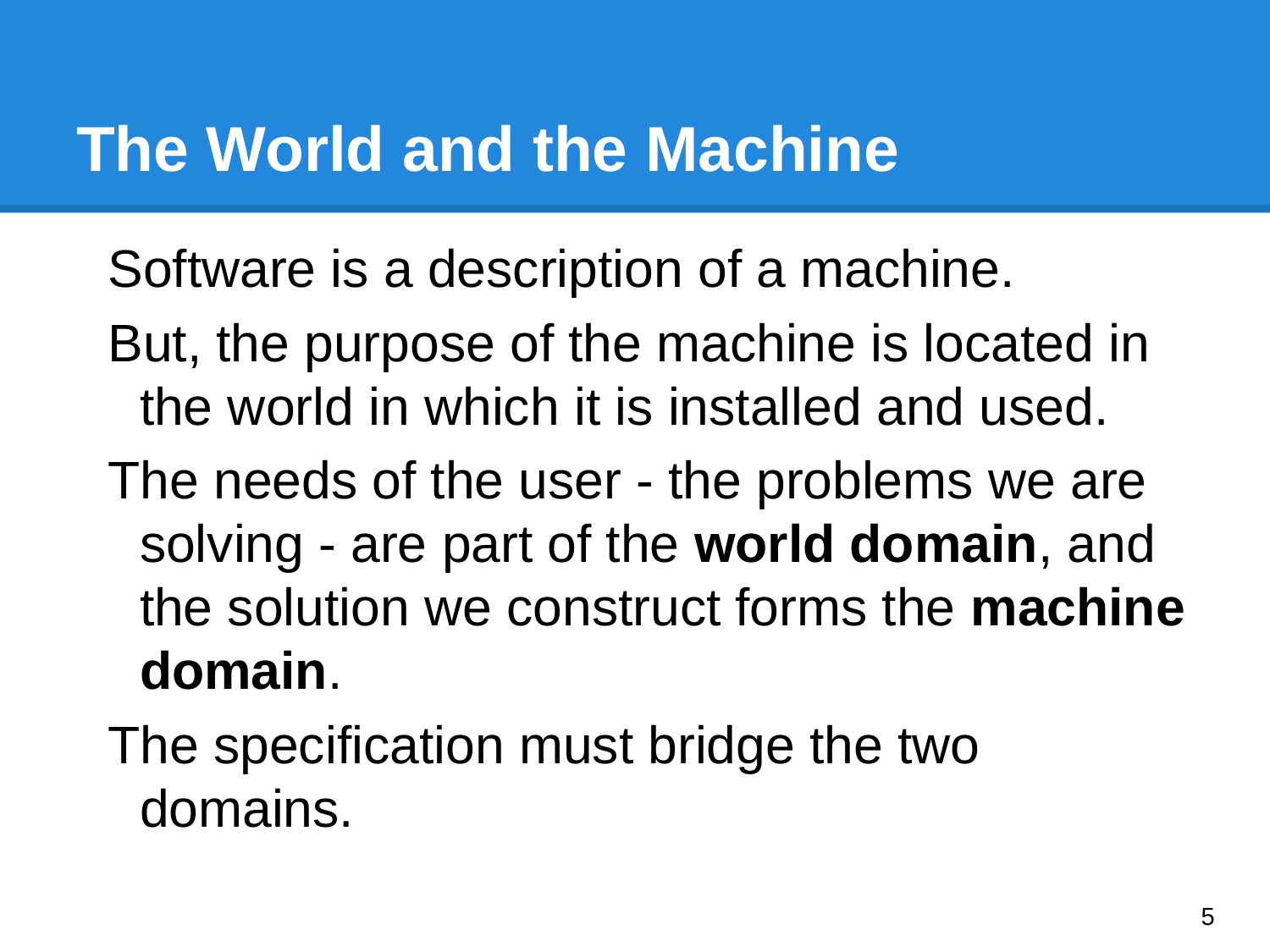

# The World and the Machine
Software is a description of a machine.
But, the purpose of the machine is located in the world in which it is installed and used.
The needs of the user - the problems we are solving - are part of the world domain, and the solution we construct forms the machine domain.
The specification must bridge the two domains.
5